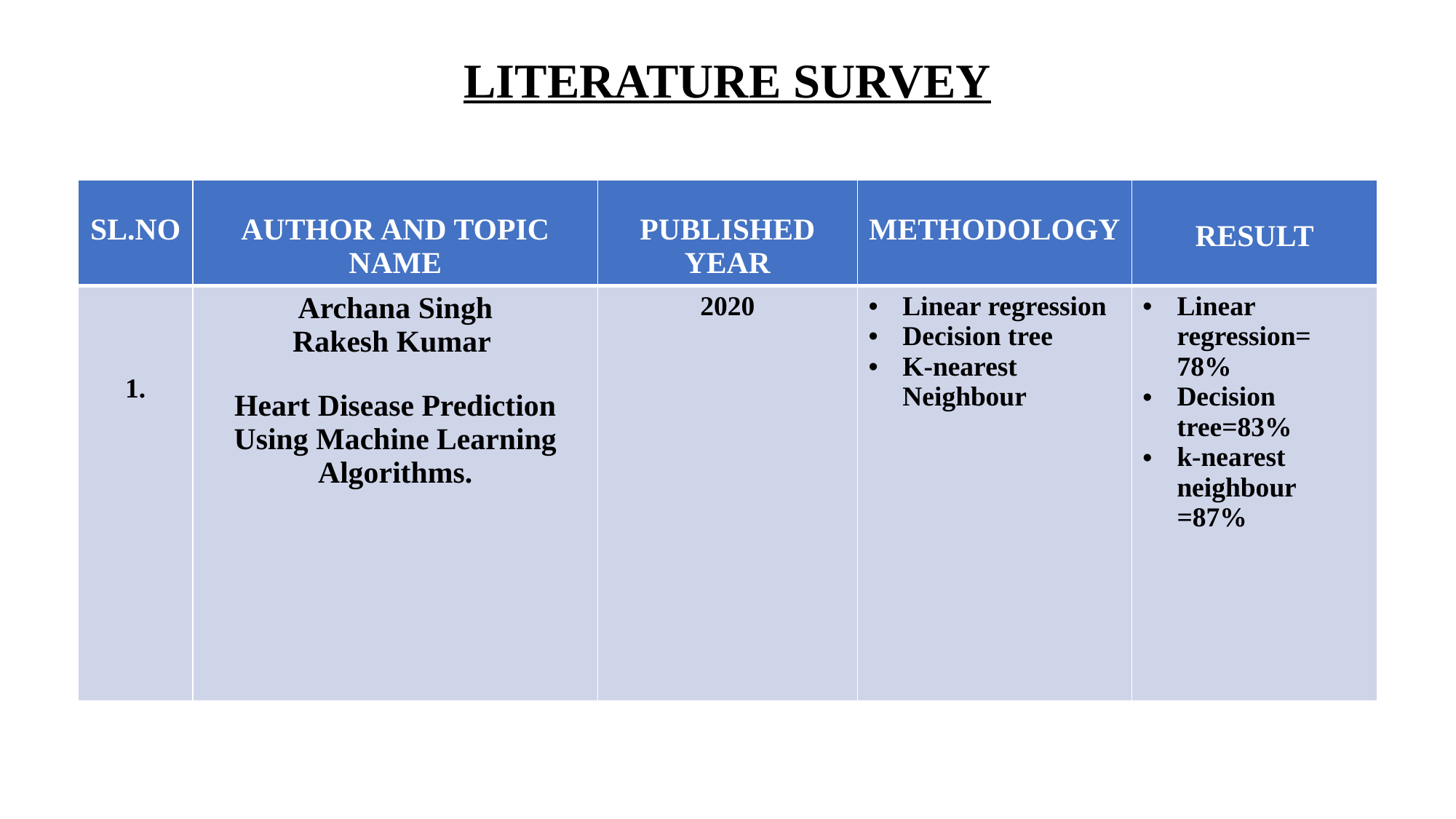

# LITERATURE SURVEY
| SL.NO | AUTHOR AND TOPIC NAME | PUBLISHED YEAR | METHODOLOGY | RESULT |
| --- | --- | --- | --- | --- |
| 1. | Archana Singh Rakesh Kumar Heart Disease Prediction Using Machine Learning Algorithms. | 2020 | Linear regression Decision tree K-nearest Neighbour | Linear regression= 78% Decision tree=83% k-nearest neighbour =87% |